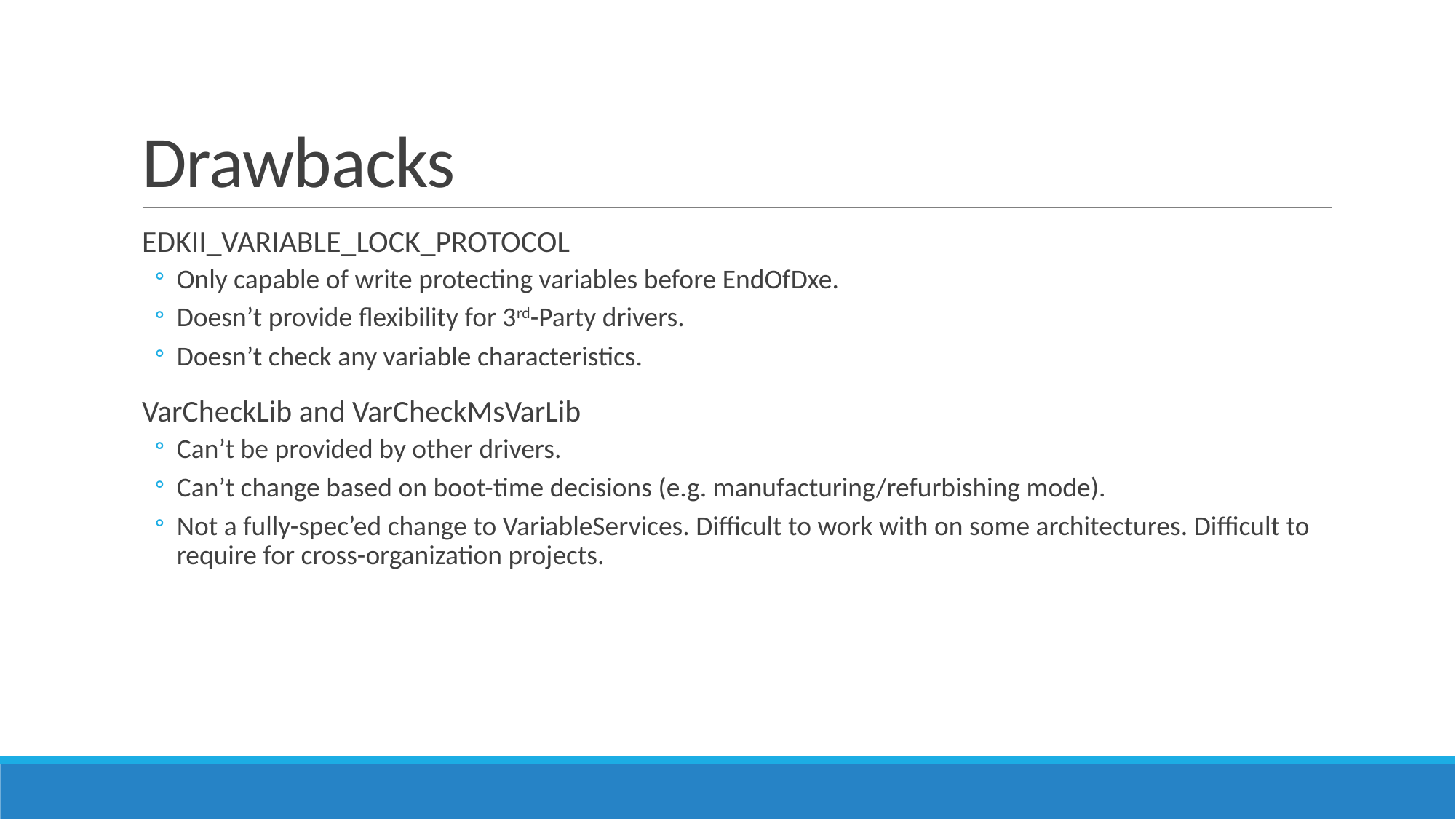

# Drawbacks
EDKII_VARIABLE_LOCK_PROTOCOL
Only capable of write protecting variables before EndOfDxe.
Doesn’t provide flexibility for 3rd-Party drivers.
Doesn’t check any variable characteristics.
VarCheckLib and VarCheckMsVarLib
Can’t be provided by other drivers.
Can’t change based on boot-time decisions (e.g. manufacturing/refurbishing mode).
Not a fully-spec’ed change to VariableServices. Difficult to work with on some architectures. Difficult to require for cross-organization projects.